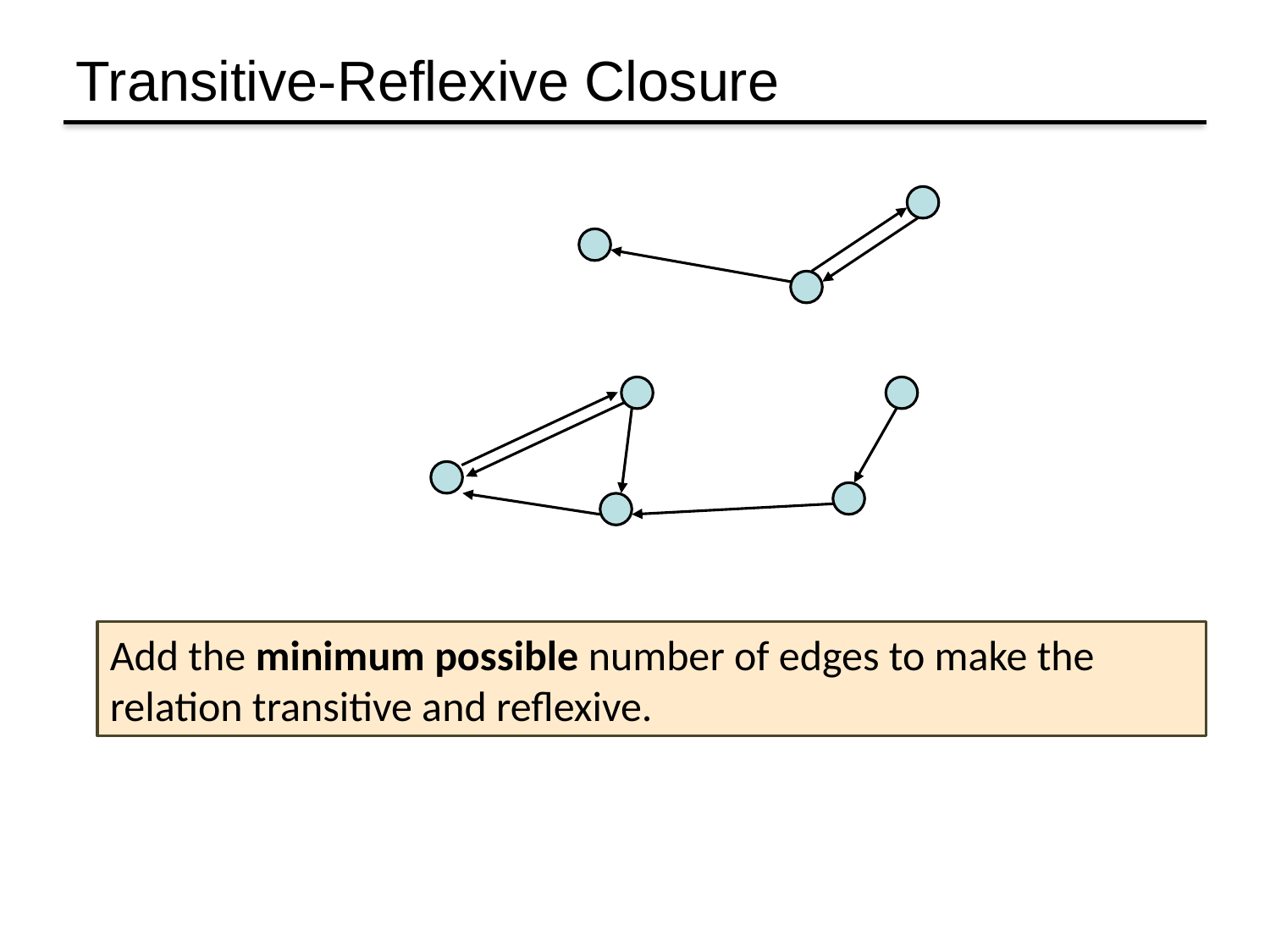

# Transitive-Reflexive Closure

Add the minimum possible number of edges to make the relation transitive and reflexive.